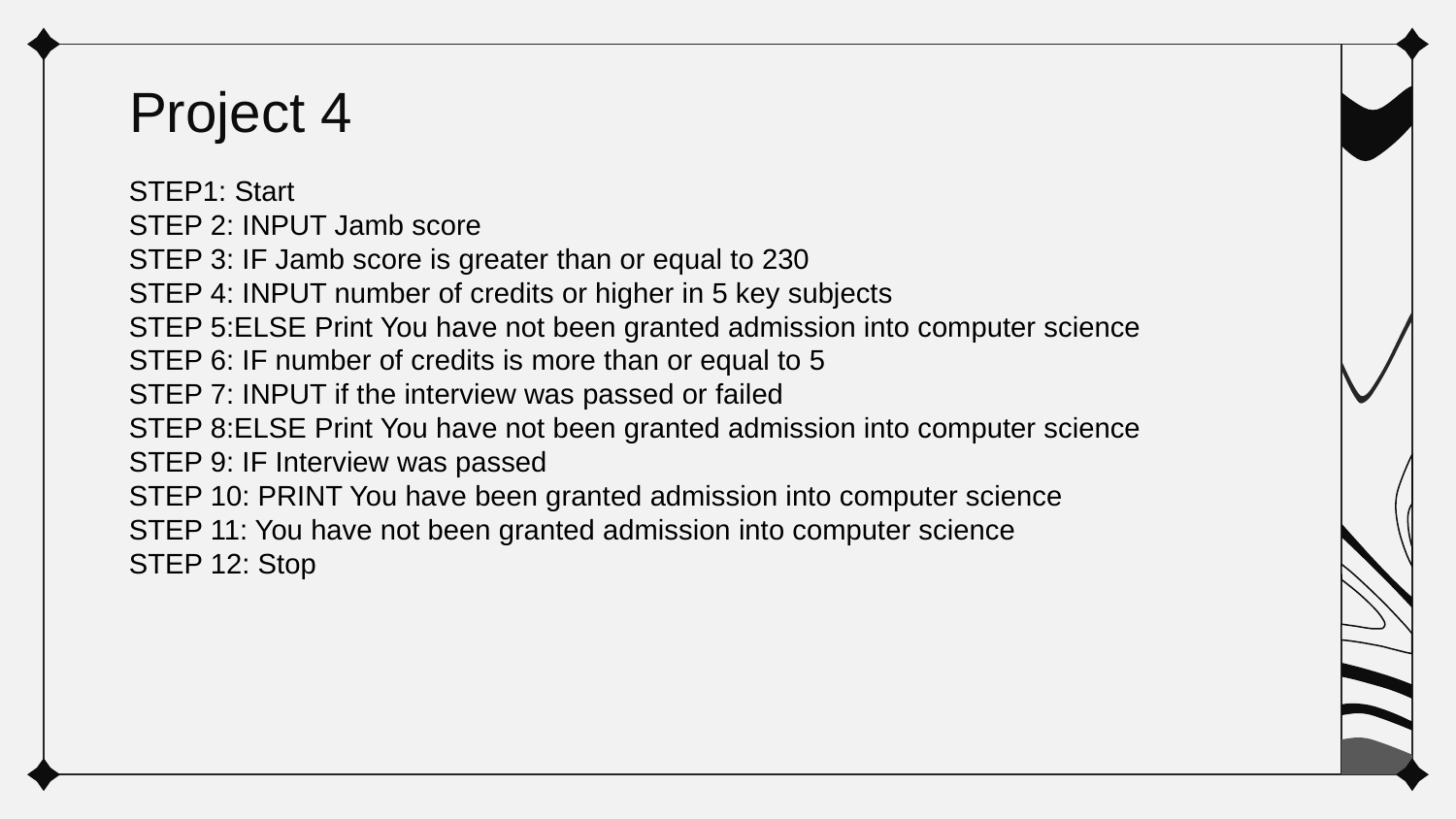

# Project 4
STEP1: Start
STEP 2: INPUT Jamb score
STEP 3: IF Jamb score is greater than or equal to 230
STEP 4: INPUT number of credits or higher in 5 key subjects
STEP 5:ELSE Print You have not been granted admission into computer science
STEP 6: IF number of credits is more than or equal to 5
STEP 7: INPUT if the interview was passed or failed
STEP 8:ELSE Print You have not been granted admission into computer science
STEP 9: IF Interview was passed
STEP 10: PRINT You have been granted admission into computer science
STEP 11: You have not been granted admission into computer science
STEP 12: Stop